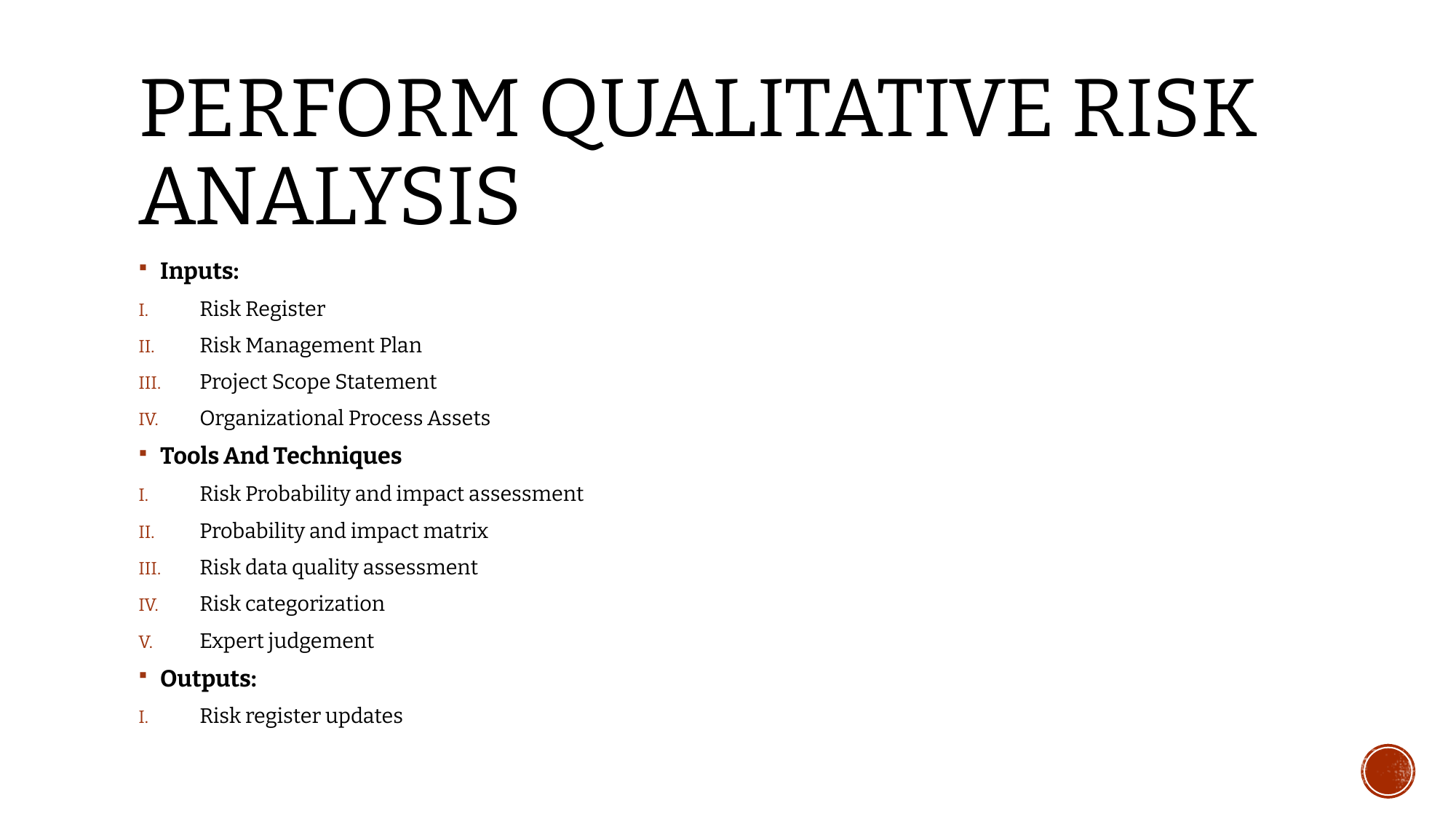

# Perform Qualitative risk analysis
Inputs:
Risk Register
Risk Management Plan
Project Scope Statement
Organizational Process Assets
Tools And Techniques
Risk Probability and impact assessment
Probability and impact matrix
Risk data quality assessment
Risk categorization
Expert judgement
Outputs:
Risk register updates